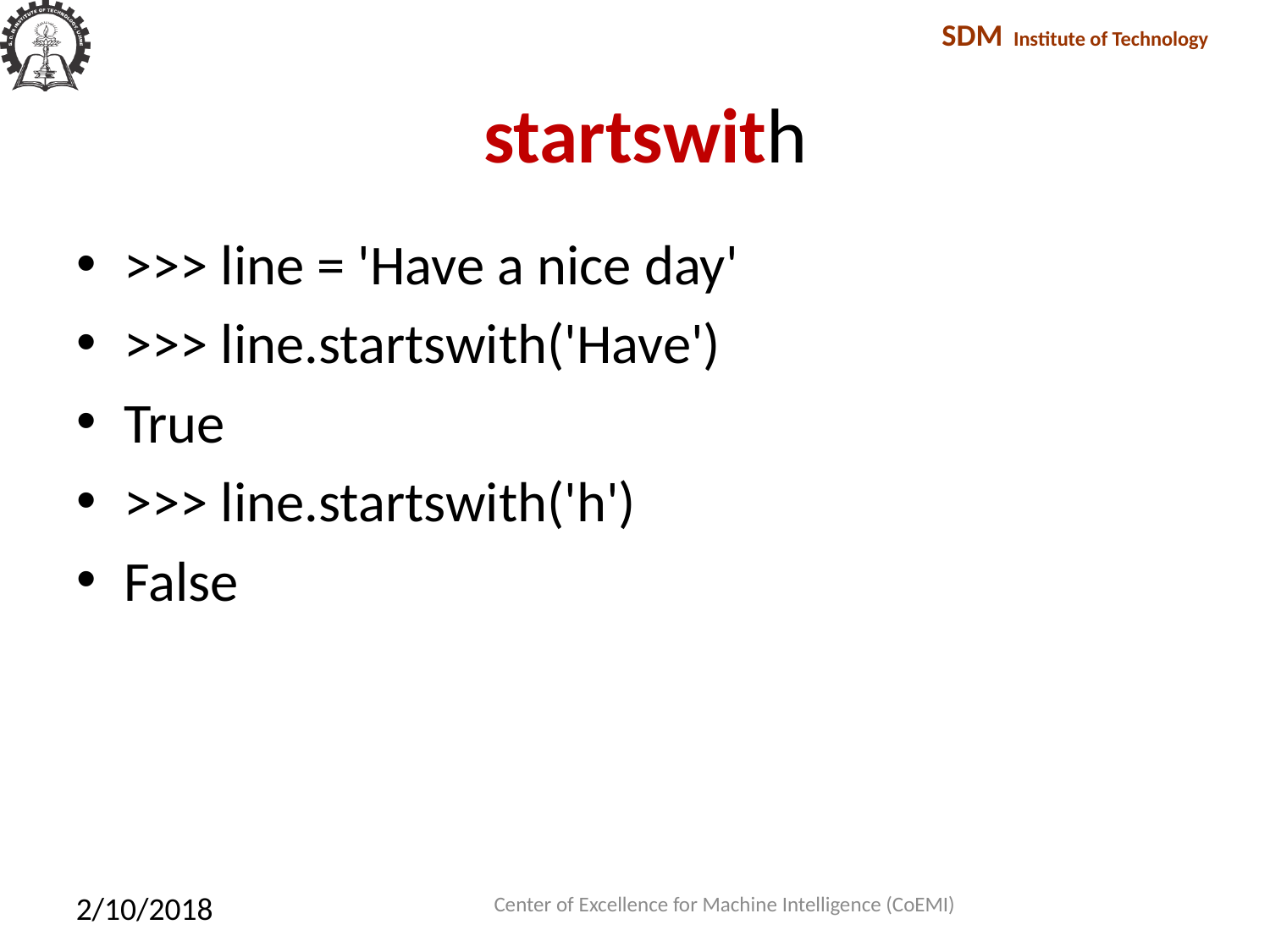

# startswith
>>> line = 'Have a nice day'
>>> line.startswith('Have')
True
>>> line.startswith('h')
False

Center of Excellence for Machine Intelligence (CoEMI)
2/10/2018